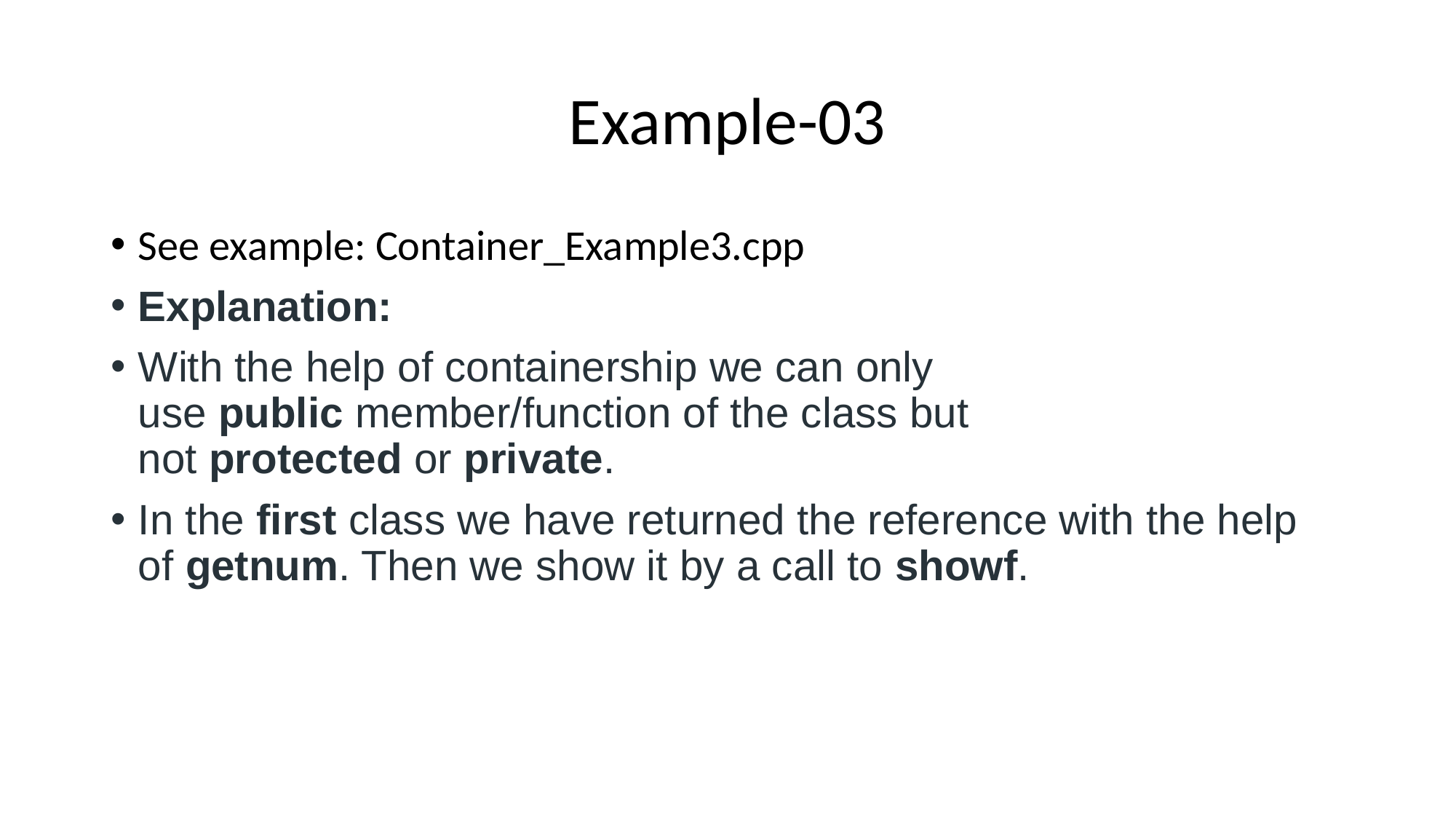

# Example-03
See example: Container_Example3.cpp
Explanation:
With the help of containership we can only use public member/function of the class but not protected or private.
In the first class we have returned the reference with the help of getnum. Then we show it by a call to showf.